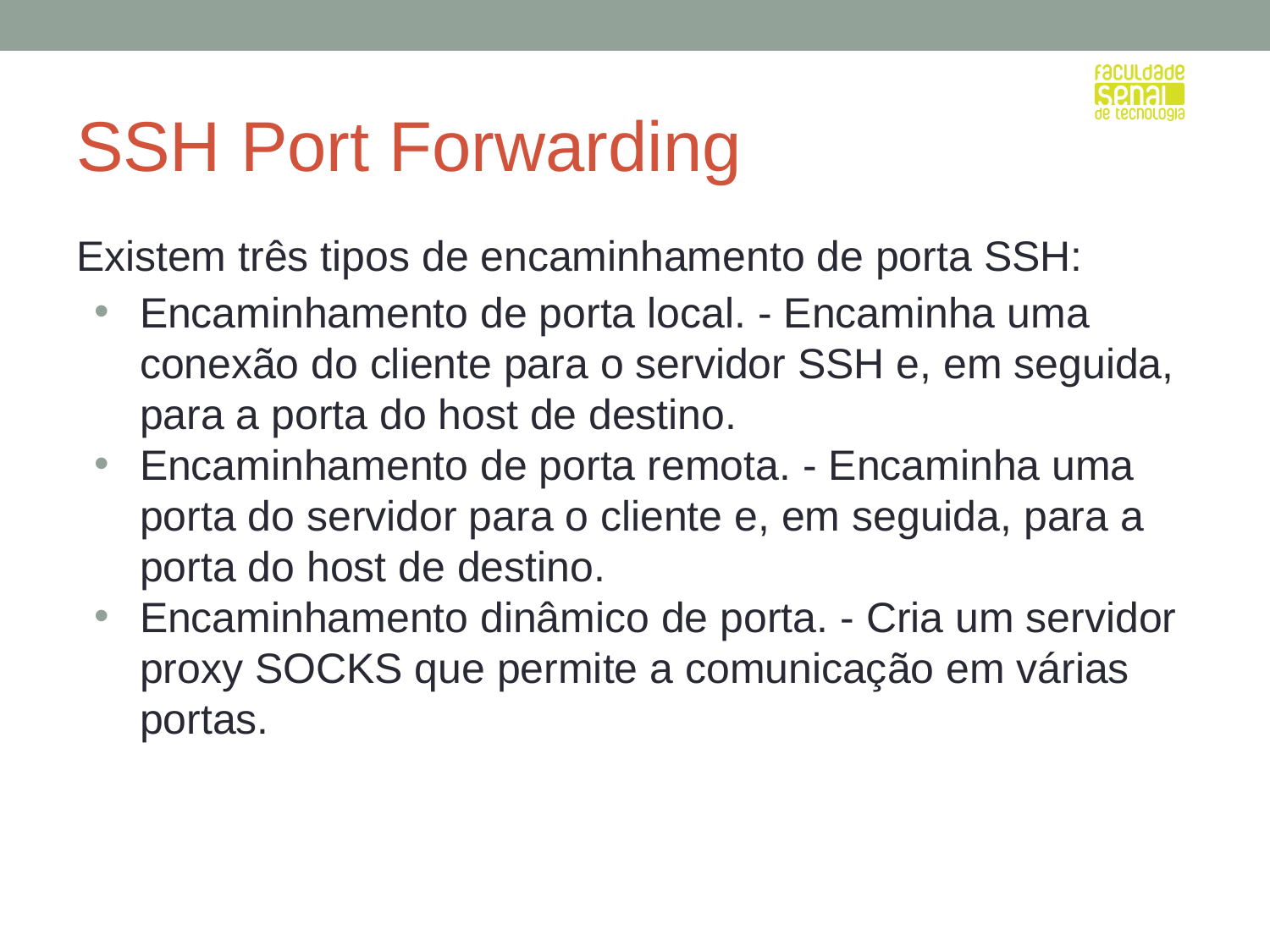

# SSH Port Forwarding
Existem três tipos de encaminhamento de porta SSH:
Encaminhamento de porta local. - Encaminha uma conexão do cliente para o servidor SSH e, em seguida, para a porta do host de destino.
Encaminhamento de porta remota. - Encaminha uma porta do servidor para o cliente e, em seguida, para a porta do host de destino.
Encaminhamento dinâmico de porta. - Cria um servidor proxy SOCKS que permite a comunicação em várias portas.